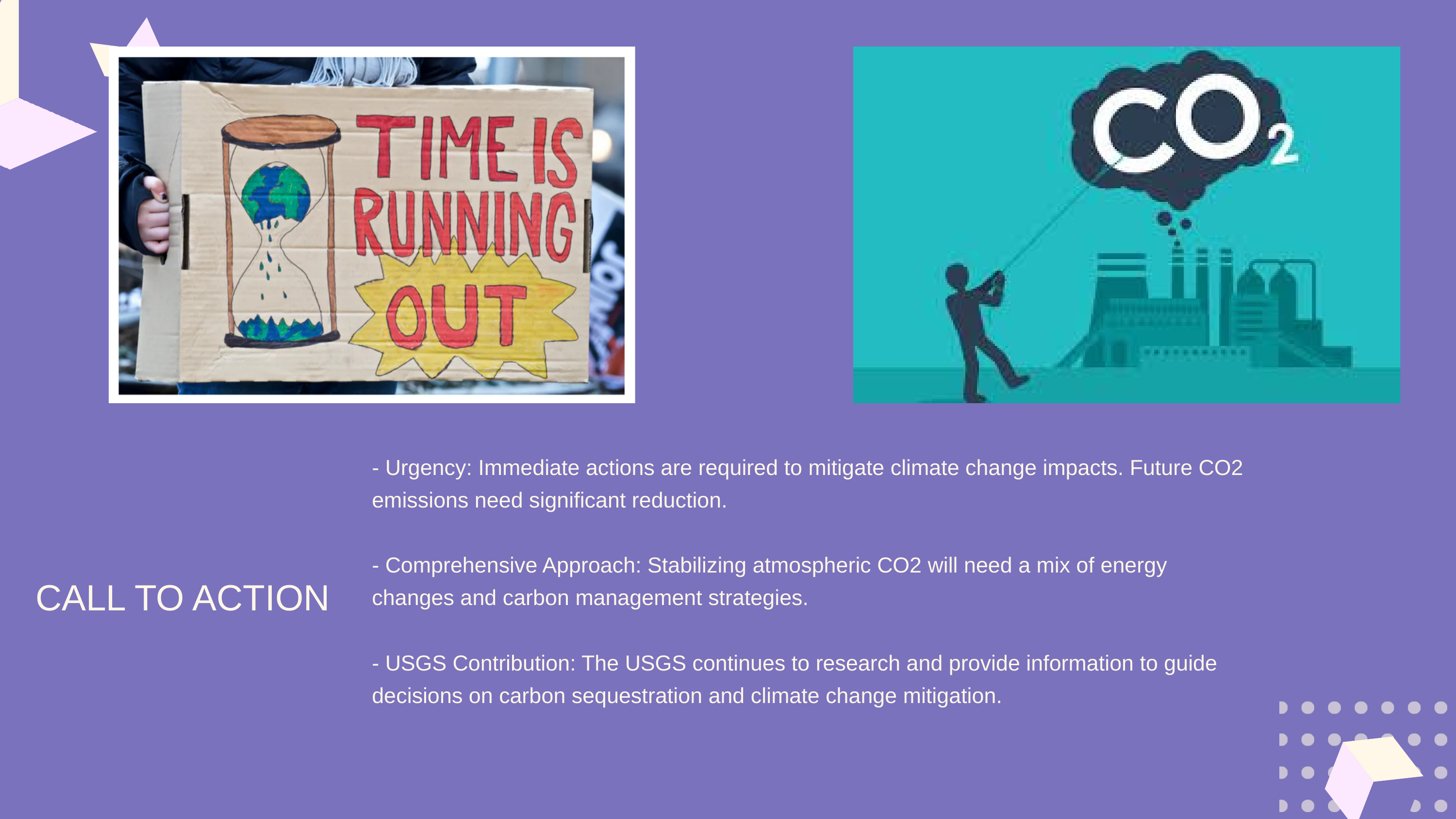

- Urgency: Immediate actions are required to mitigate climate change impacts. Future CO2 emissions need significant reduction.

- Comprehensive Approach: Stabilizing atmospheric CO2 will need a mix of energy changes and carbon management strategies.

- USGS Contribution: The USGS continues to research and provide information to guide decisions on carbon sequestration and climate change mitigation.

CALL TO ACTION